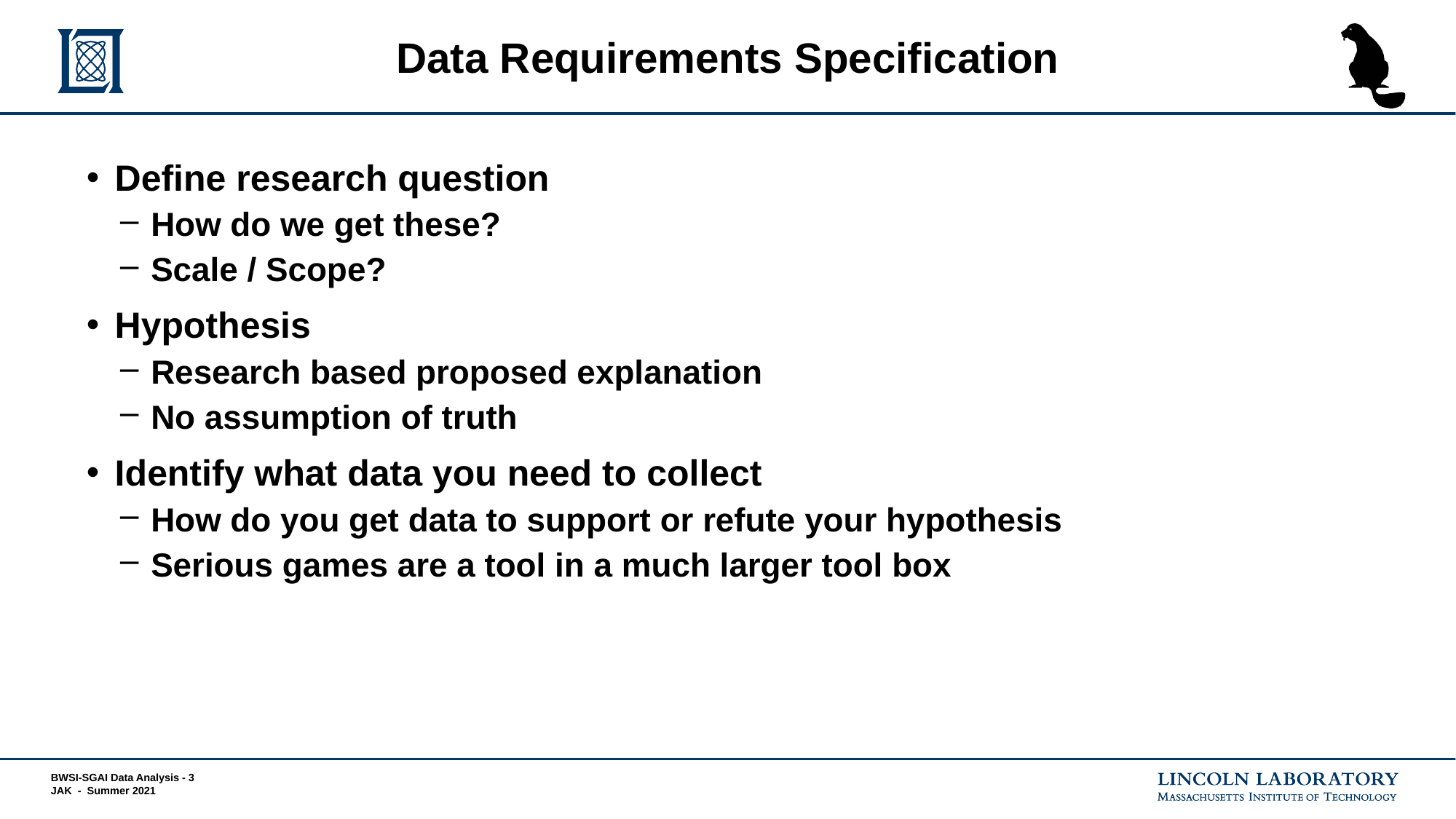

# Data Requirements Specification
Define research question
How do we get these?
Scale / Scope?
Hypothesis
Research based proposed explanation
No assumption of truth
Identify what data you need to collect
How do you get data to support or refute your hypothesis
Serious games are a tool in a much larger tool box